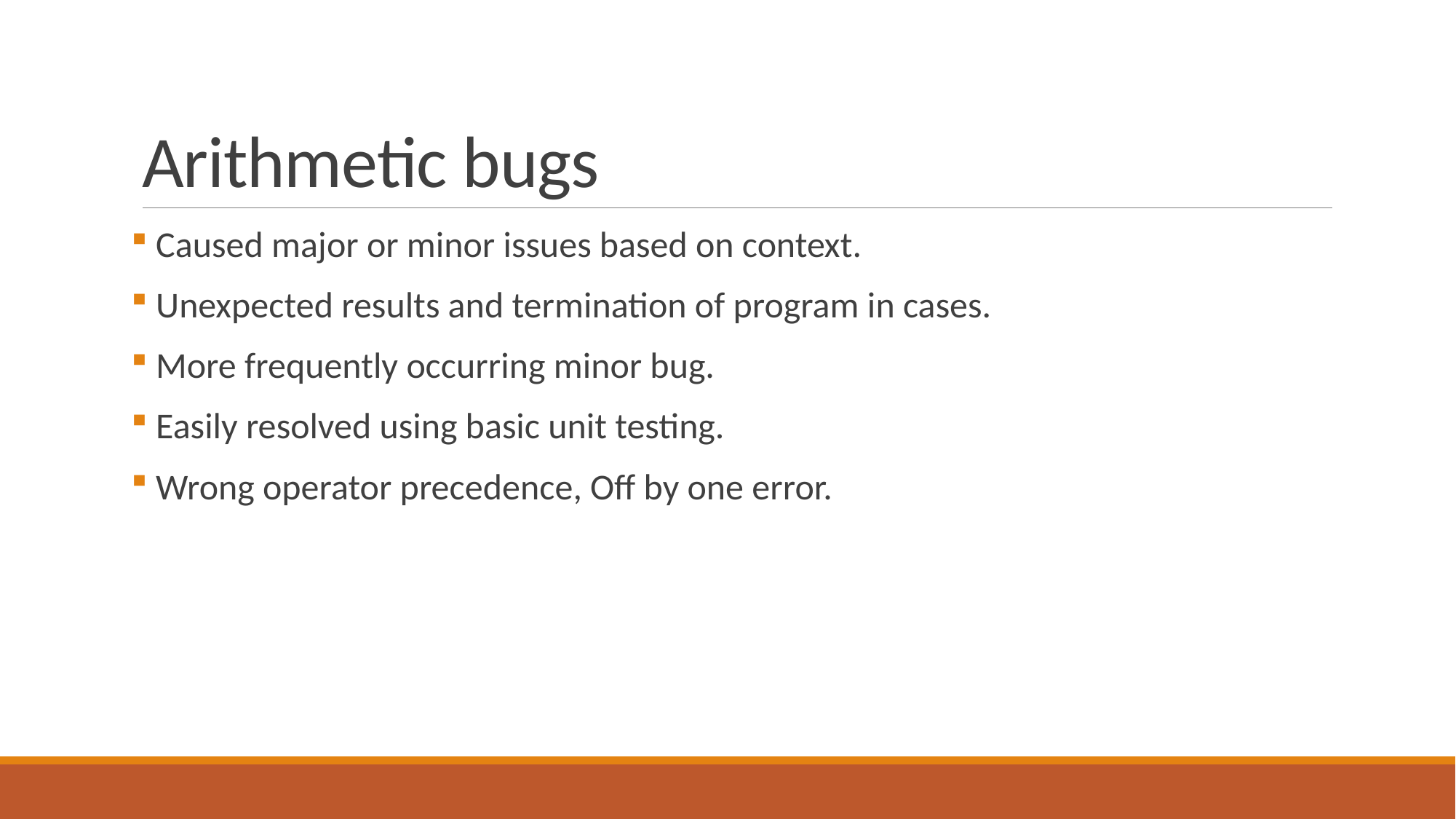

# Arithmetic bugs
 Caused major or minor issues based on context.
 Unexpected results and termination of program in cases.
 More frequently occurring minor bug.
 Easily resolved using basic unit testing.
 Wrong operator precedence, Off by one error.